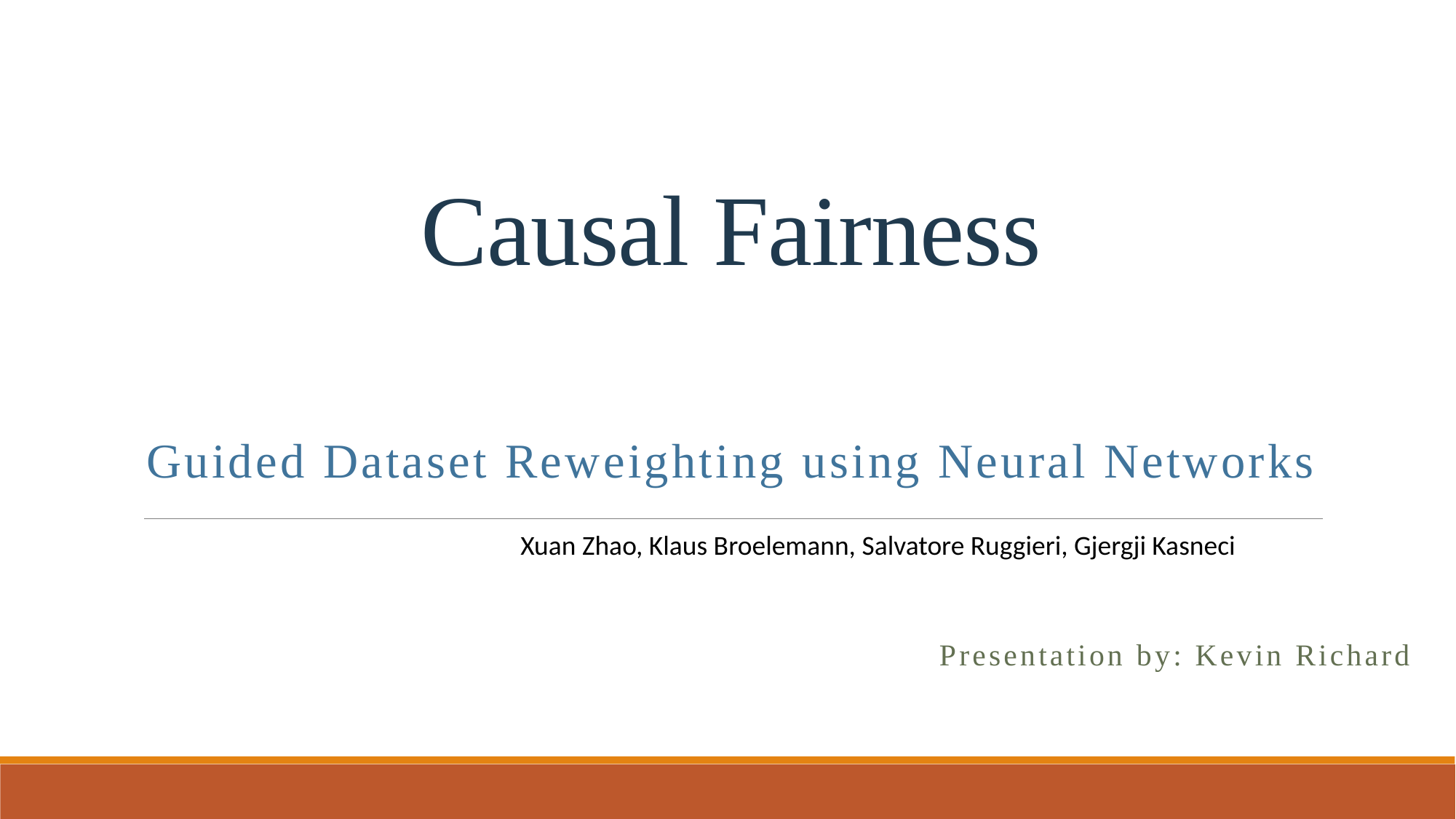

# Causal Fairness
Guided Dataset Reweighting using Neural Networks
Xuan Zhao, Klaus Broelemann, Salvatore Ruggieri, Gjergji Kasneci
Presentation by: Kevin Richard